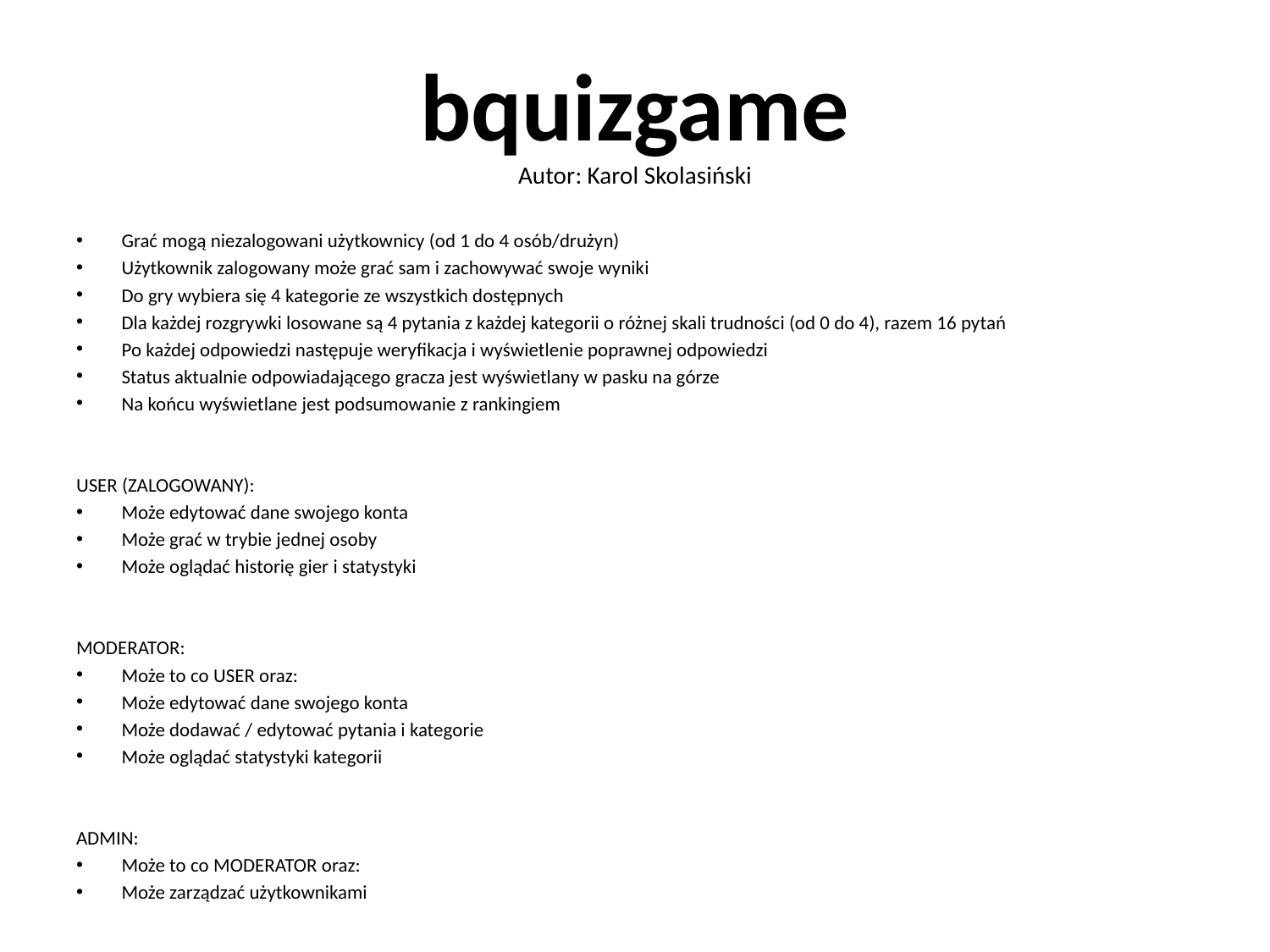

# bquizgame Autor: Karol Skolasiński
Grać mogą niezalogowani użytkownicy (od 1 do 4 osób/drużyn)
Użytkownik zalogowany może grać sam i zachowywać swoje wyniki
Do gry wybiera się 4 kategorie ze wszystkich dostępnych
Dla każdej rozgrywki losowane są 4 pytania z każdej kategorii o różnej skali trudności (od 0 do 4), razem 16 pytań
Po każdej odpowiedzi następuje weryfikacja i wyświetlenie poprawnej odpowiedzi
Status aktualnie odpowiadającego gracza jest wyświetlany w pasku na górze
Na końcu wyświetlane jest podsumowanie z rankingiem

USER (ZALOGOWANY):
Może edytować dane swojego konta
Może grać w trybie jednej osoby
Może oglądać historię gier i statystyki

MODERATOR:
Może to co USER oraz:
Może edytować dane swojego konta
Może dodawać / edytować pytania i kategorie
Może oglądać statystyki kategorii

ADMIN:
Może to co MODERATOR oraz:
Może zarządzać użytkownikami